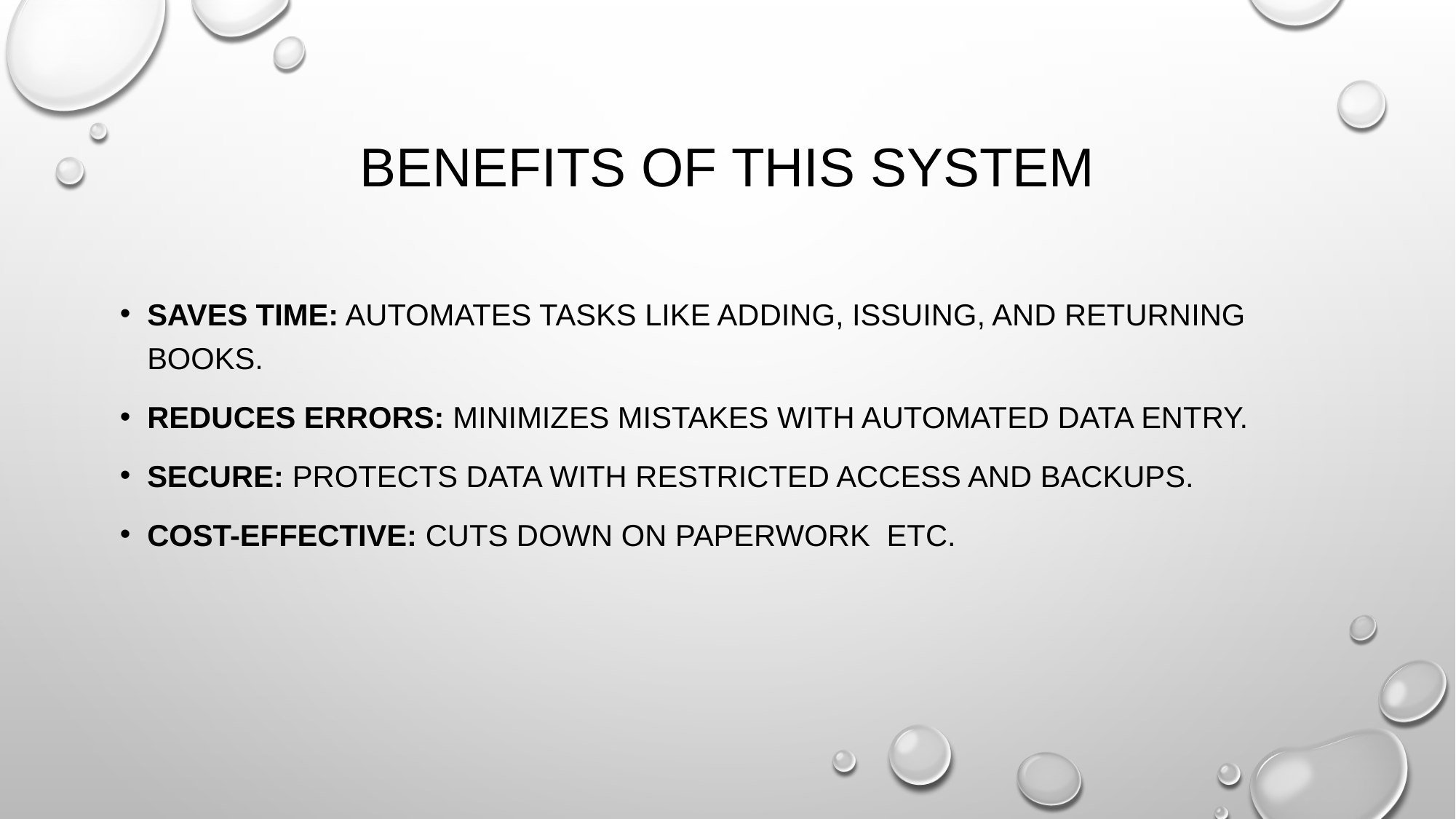

# Benefits of this system
Saves Time: Automates tasks like adding, issuing, and returning books.
Reduces Errors: Minimizes mistakes with automated data entry.
Secure: Protects data with restricted access and backups.
Cost-Effective: Cuts down on paperwork  etc.